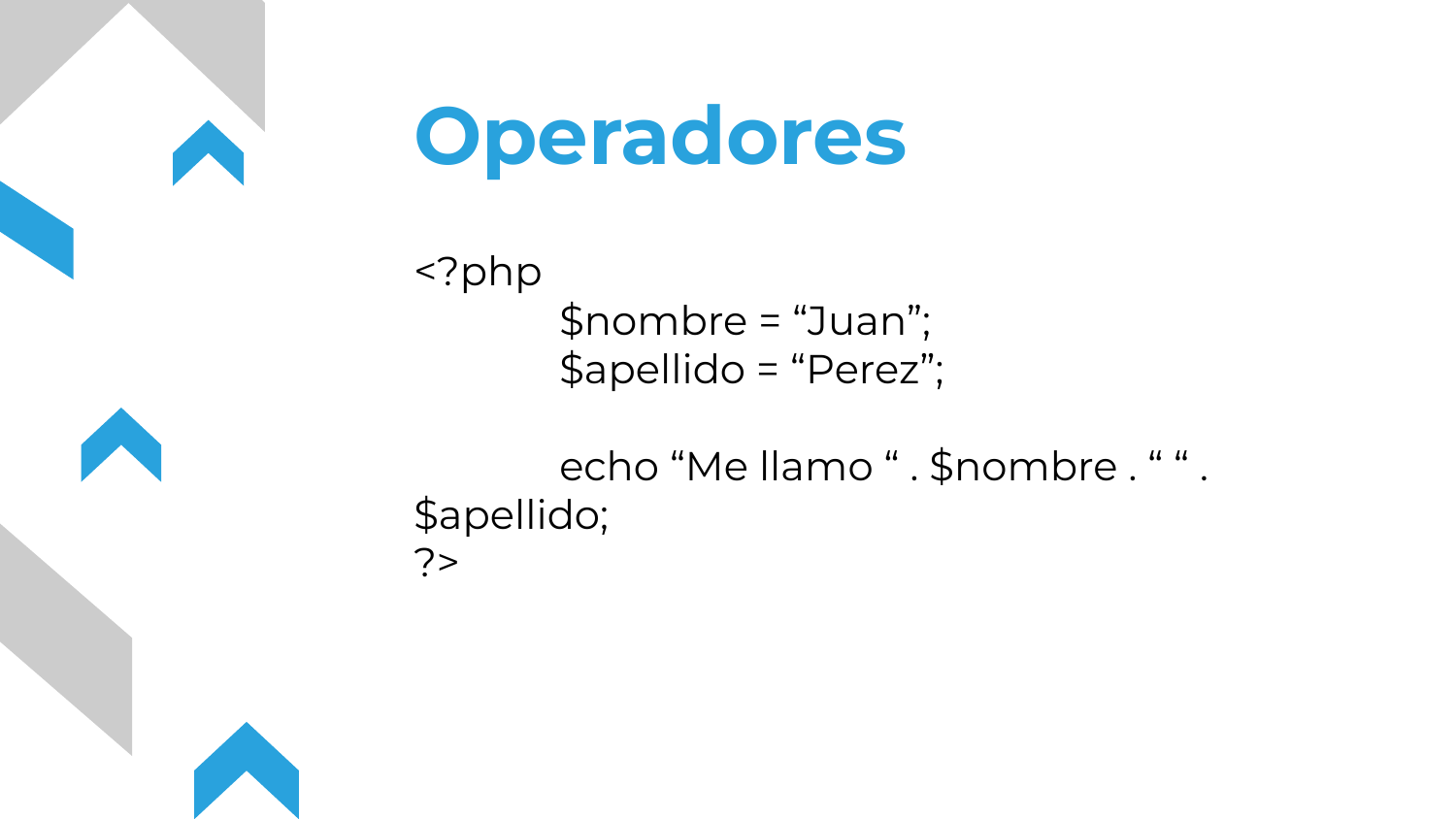

# Operadores

<?php
	$nombre = “Juan”;
	$apellido = “Perez”;

	echo “Me llamo “ . $nombre . “ “ . $apellido;
?>